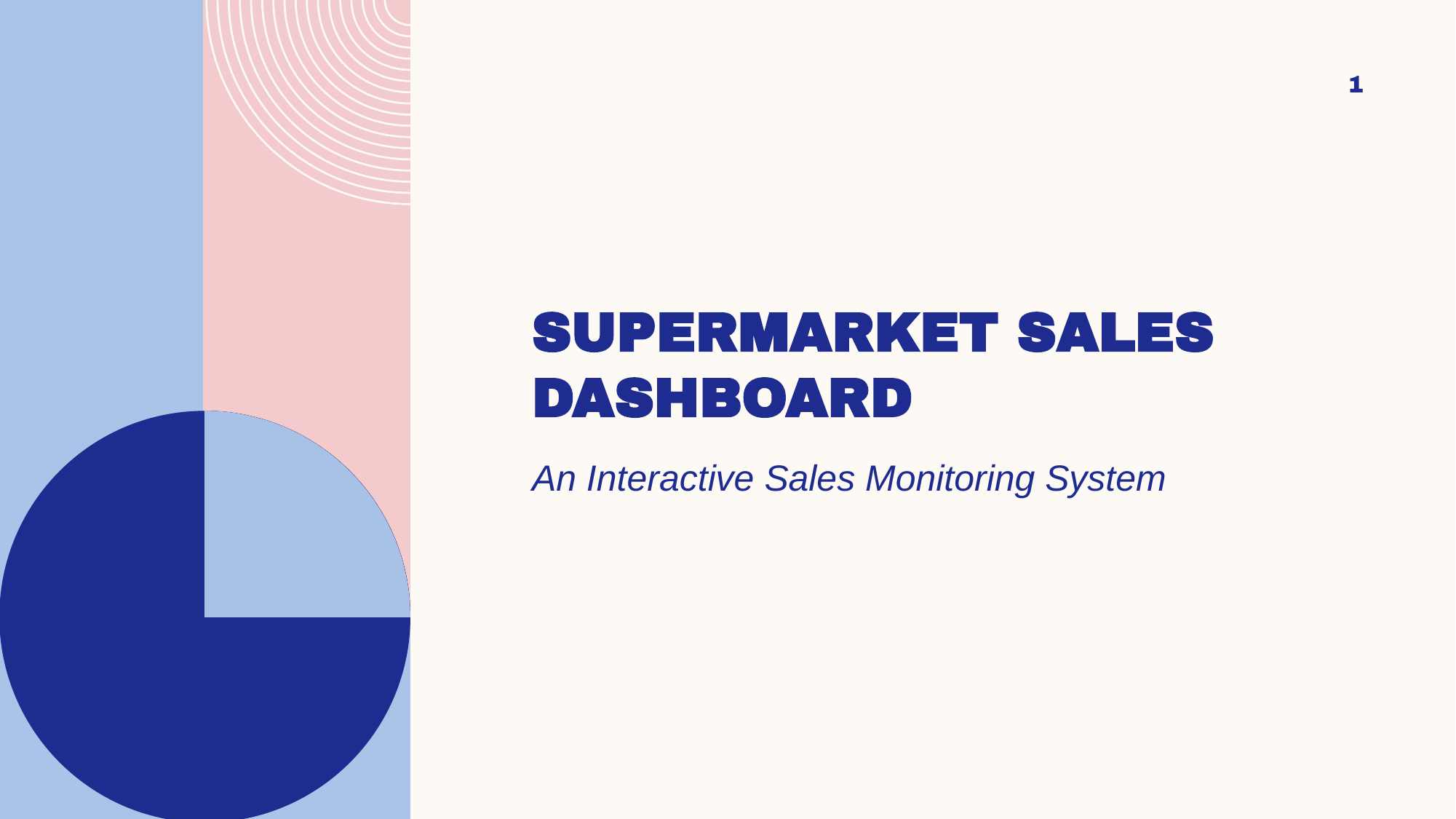

1
# Supermarket Sales Dashboard
An Interactive Sales Monitoring System